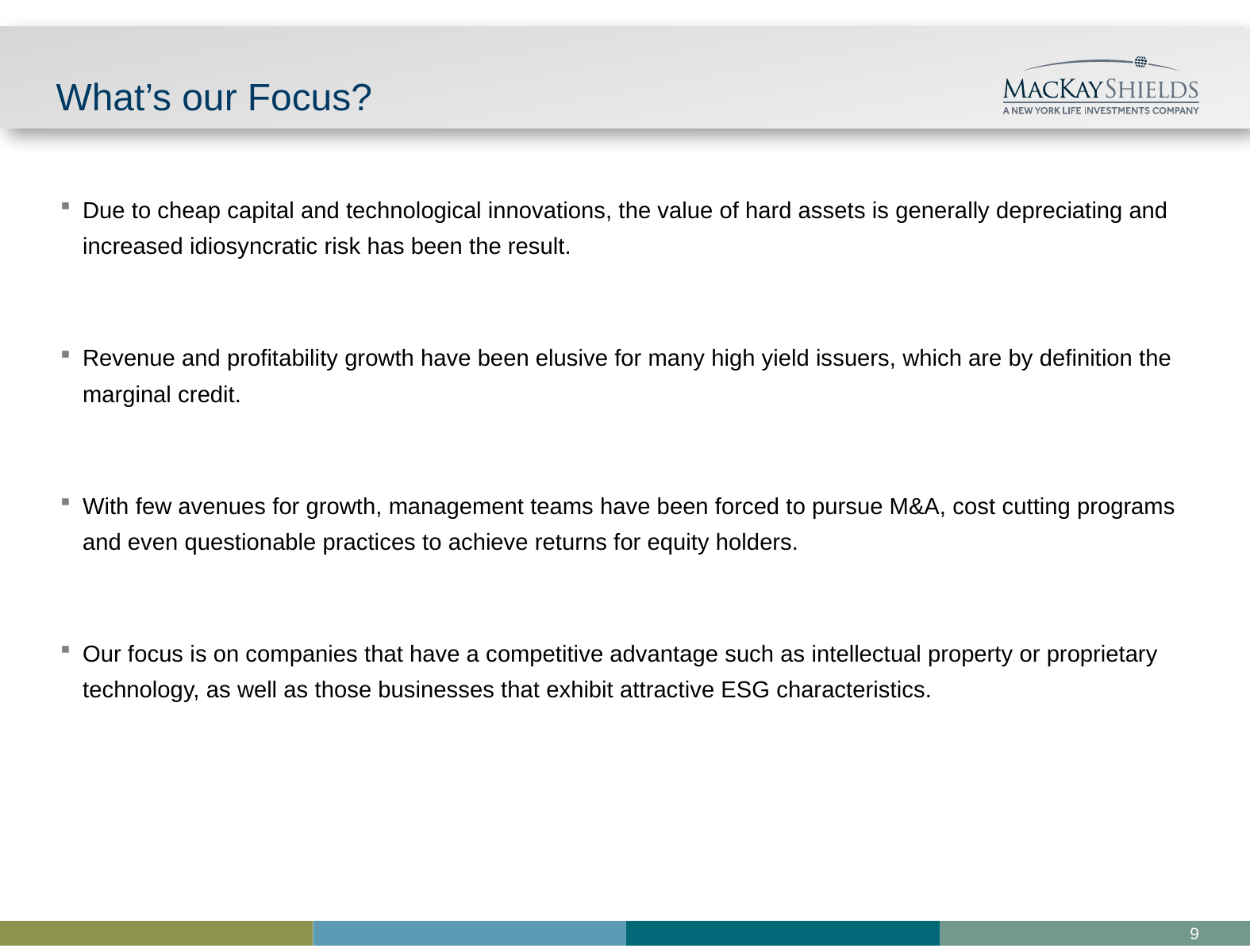

GFI-CIG-TOC
CIG-TOC
# What’s our Focus?
Due to cheap capital and technological innovations, the value of hard assets is generally depreciating and increased idiosyncratic risk has been the result.

Revenue and profitability growth have been elusive for many high yield issuers, which are by definition the marginal credit.

With few avenues for growth, management teams have been forced to pursue M&A, cost cutting programs and even questionable practices to achieve returns for equity holders.

Our focus is on companies that have a competitive advantage such as intellectual property or proprietary technology, as well as those businesses that exhibit attractive ESG characteristics.
9
Mike Macro Pages